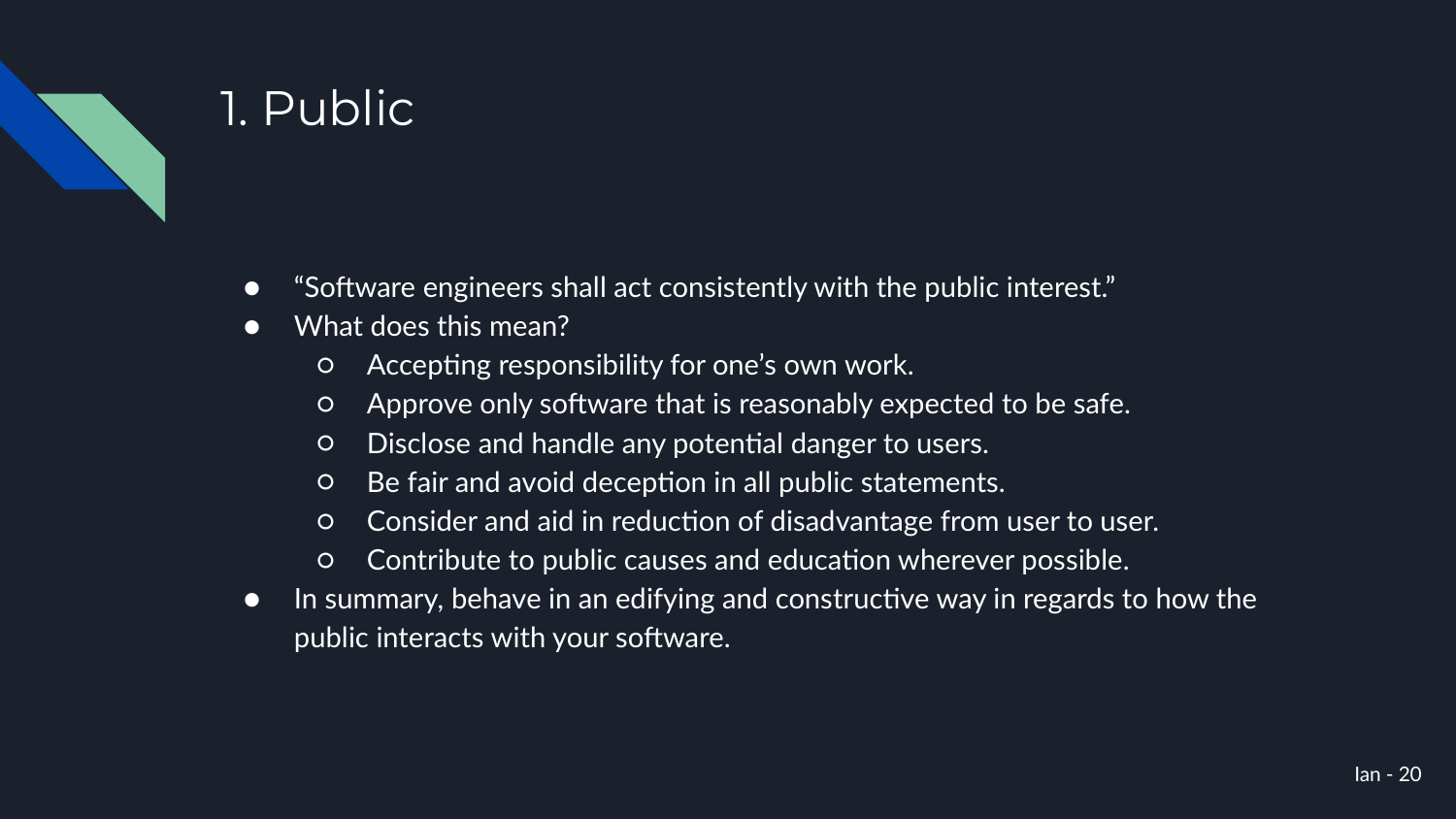

# 1. Public
“Software engineers shall act consistently with the public interest.”
What does this mean?
Accepting responsibility for one’s own work.
Approve only software that is reasonably expected to be safe.
Disclose and handle any potential danger to users.
Be fair and avoid deception in all public statements.
Consider and aid in reduction of disadvantage from user to user.
Contribute to public causes and education wherever possible.
In summary, behave in an edifying and constructive way in regards to how the public interacts with your software.
Ian - 20